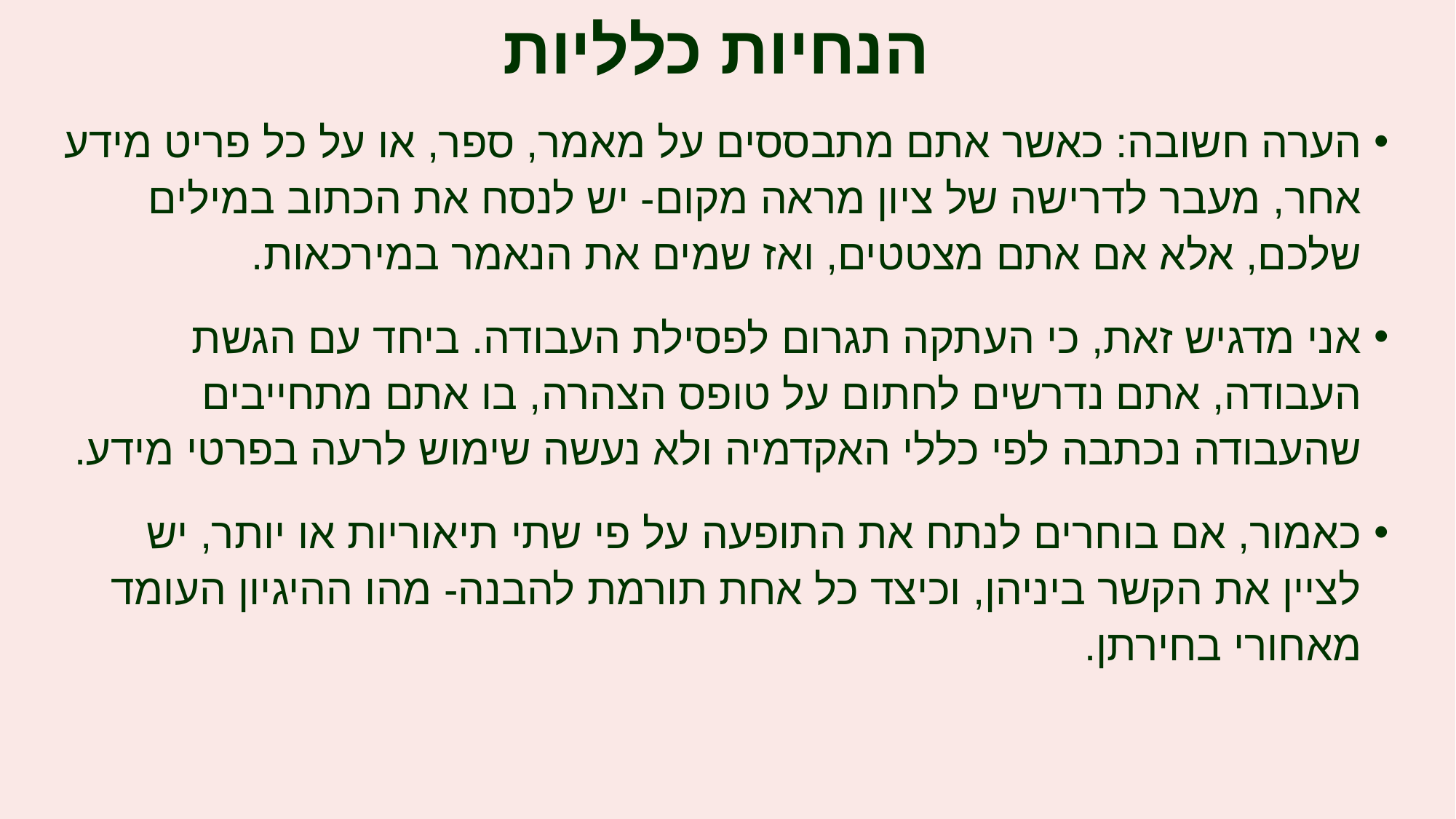

# הנחיות כלליות
הערה חשובה: כאשר אתם מתבססים על מאמר, ספר, או על כל פריט מידע אחר, מעבר לדרישה של ציון מראה מקום- יש לנסח את הכתוב במילים שלכם, אלא אם אתם מצטטים, ואז שמים את הנאמר במירכאות.
אני מדגיש זאת, כי העתקה תגרום לפסילת העבודה. ביחד עם הגשת העבודה, אתם נדרשים לחתום על טופס הצהרה, בו אתם מתחייבים שהעבודה נכתבה לפי כללי האקדמיה ולא נעשה שימוש לרעה בפרטי מידע.
כאמור, אם בוחרים לנתח את התופעה על פי שתי תיאוריות או יותר, יש לציין את הקשר ביניהן, וכיצד כל אחת תורמת להבנה- מהו ההיגיון העומד מאחורי בחירתן.